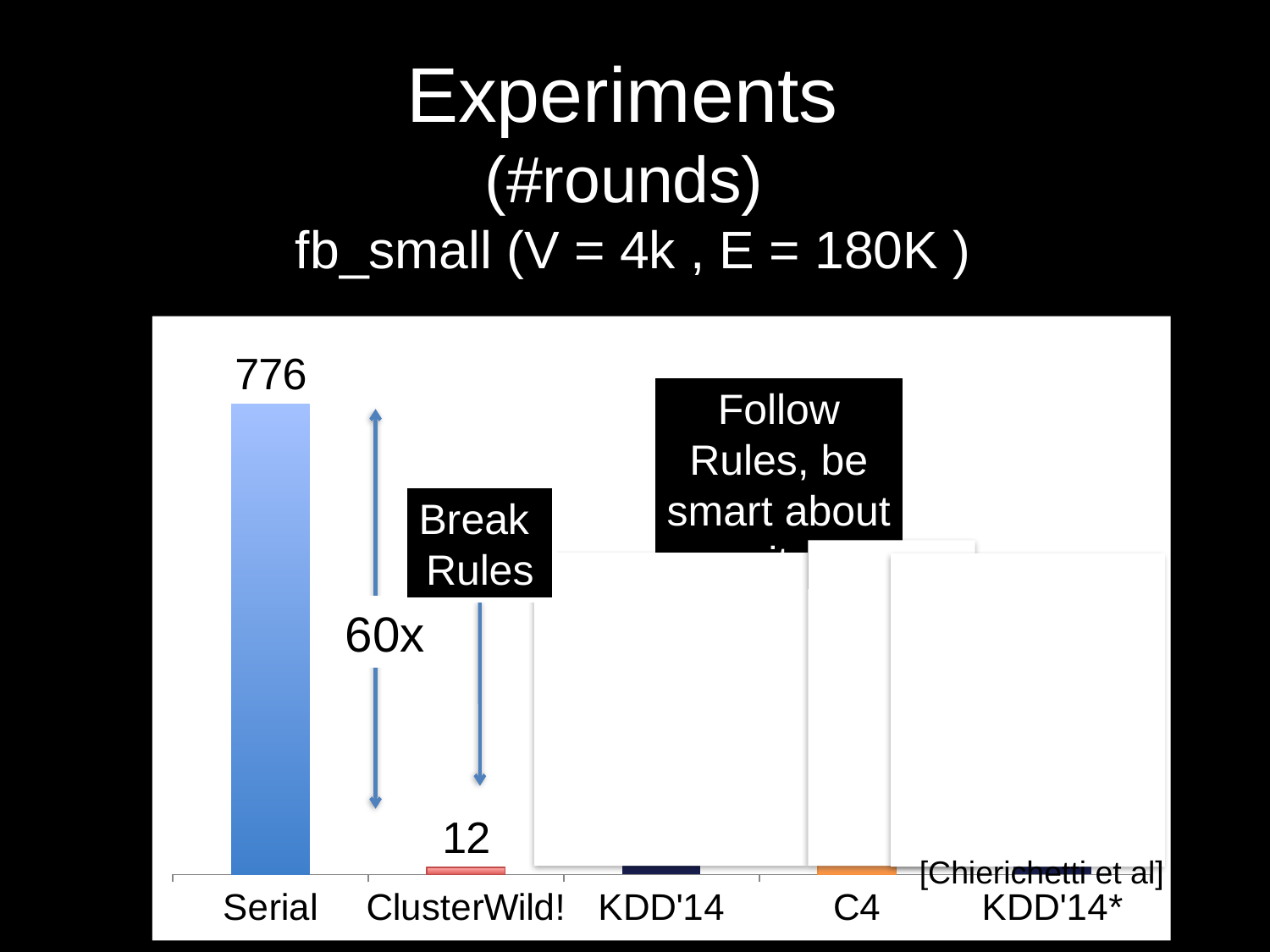

# Experiments (#rounds) fb_small (V = 4k , E = 180K )

### Chart

| Category |
|---|

### Chart

| Category | rounds |
|---|---|
| Serial | 776.0 |
| ClusterWild! | 12.0 |
| KDD'14 | 80.0 |
| C4 | 48.0 |
| KDD'14* | 440.0 |
Follow Rules, be smart about it
Break
Rules

Fast Regime, no Guarantees
60x
[Chierichetti et al]